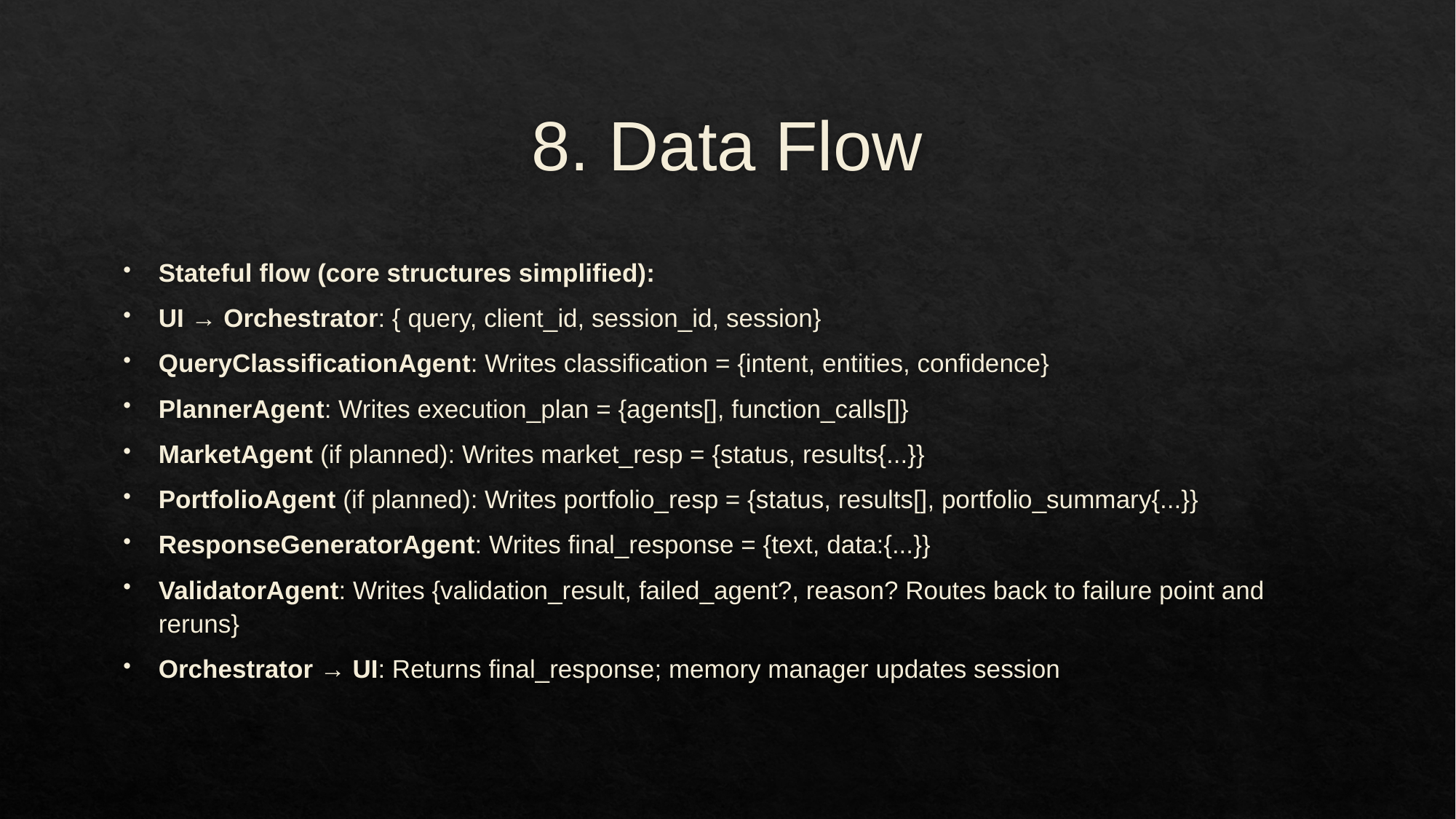

# 8. Data Flow
Stateful flow (core structures simplified):
UI → Orchestrator: { query, client_id, session_id, session}
QueryClassificationAgent: Writes classification = {intent, entities, confidence}
PlannerAgent: Writes execution_plan = {agents[], function_calls[]}
MarketAgent (if planned): Writes market_resp = {status, results{...}}
PortfolioAgent (if planned): Writes portfolio_resp = {status, results[], portfolio_summary{...}}
ResponseGeneratorAgent: Writes final_response = {text, data:{...}}
ValidatorAgent: Writes {validation_result, failed_agent?, reason? Routes back to failure point and reruns}
Orchestrator → UI: Returns final_response; memory manager updates session